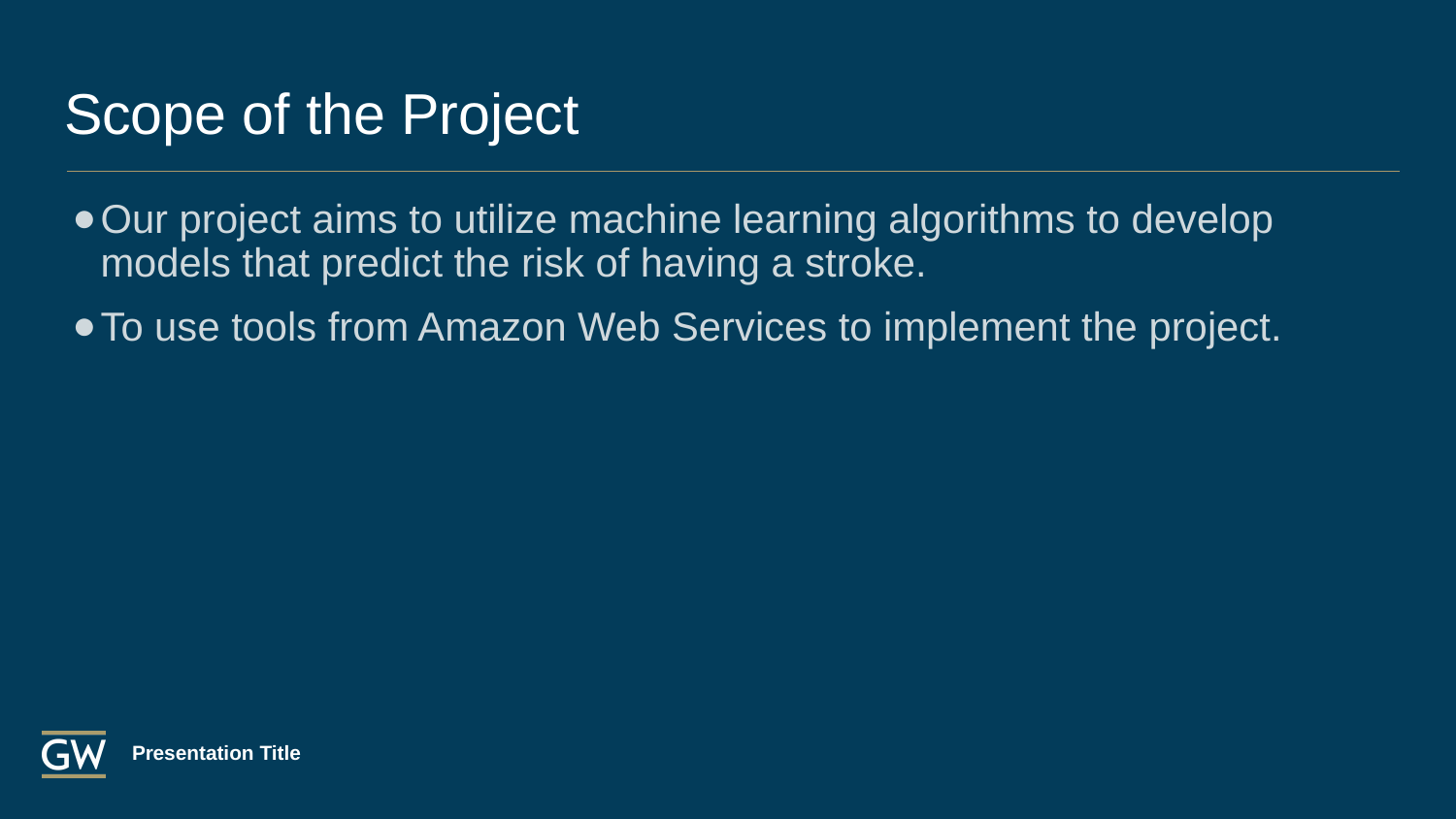

# Scope of the Project

Our project aims to utilize machine learning algorithms to develop models that predict the risk of having a stroke.
To use tools from Amazon Web Services to implement the project.